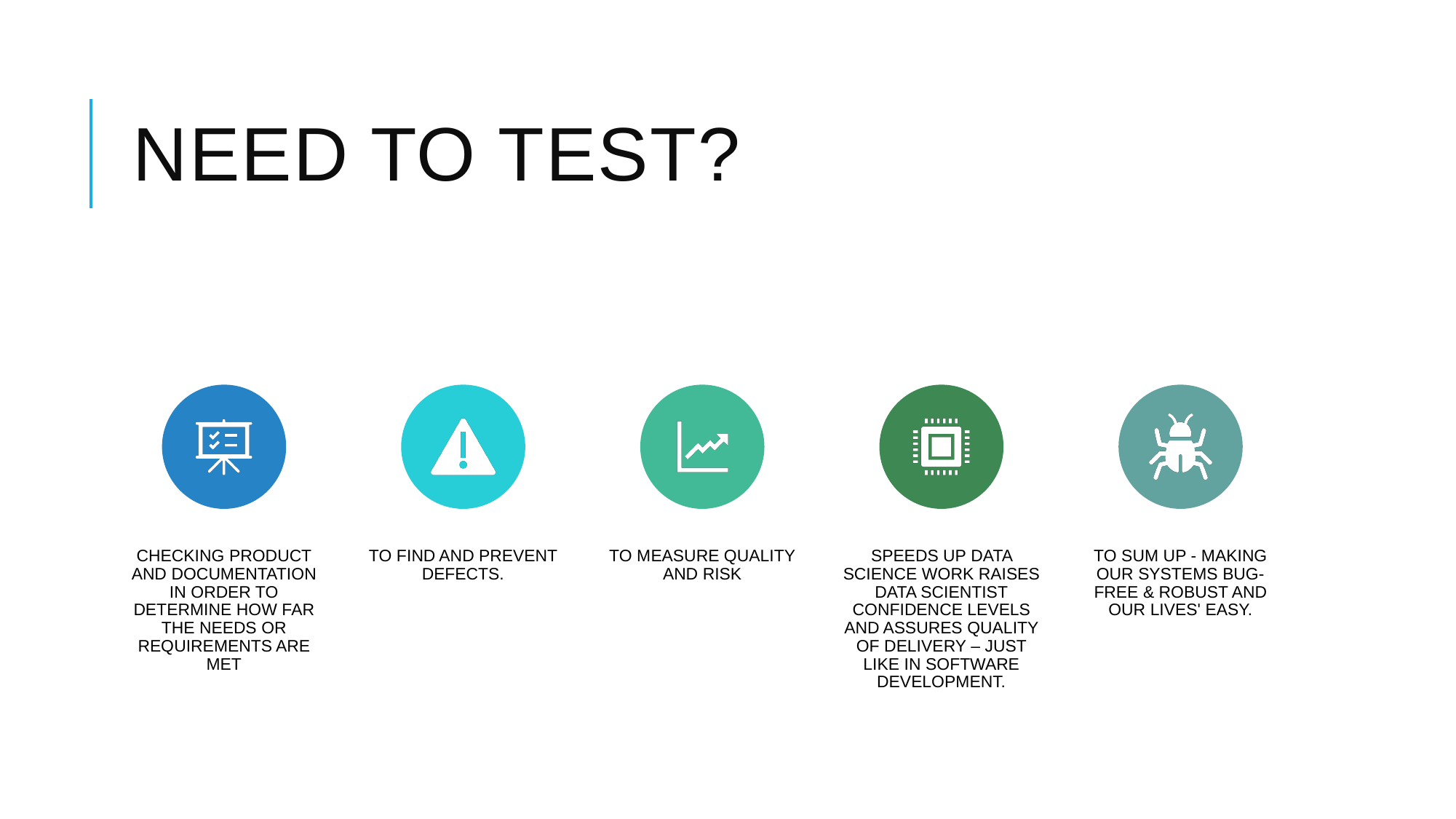

# Need to Test?
Checking product and documentation in order to determine how far the needs or requirements are met
To find and prevent defects.
To measure quality and risk
Speeds up data science work raises data scientist confidence levels and assures quality of delivery – just like in software development.
To sum up - Making our systems bug-free & robust and our lives' easy.